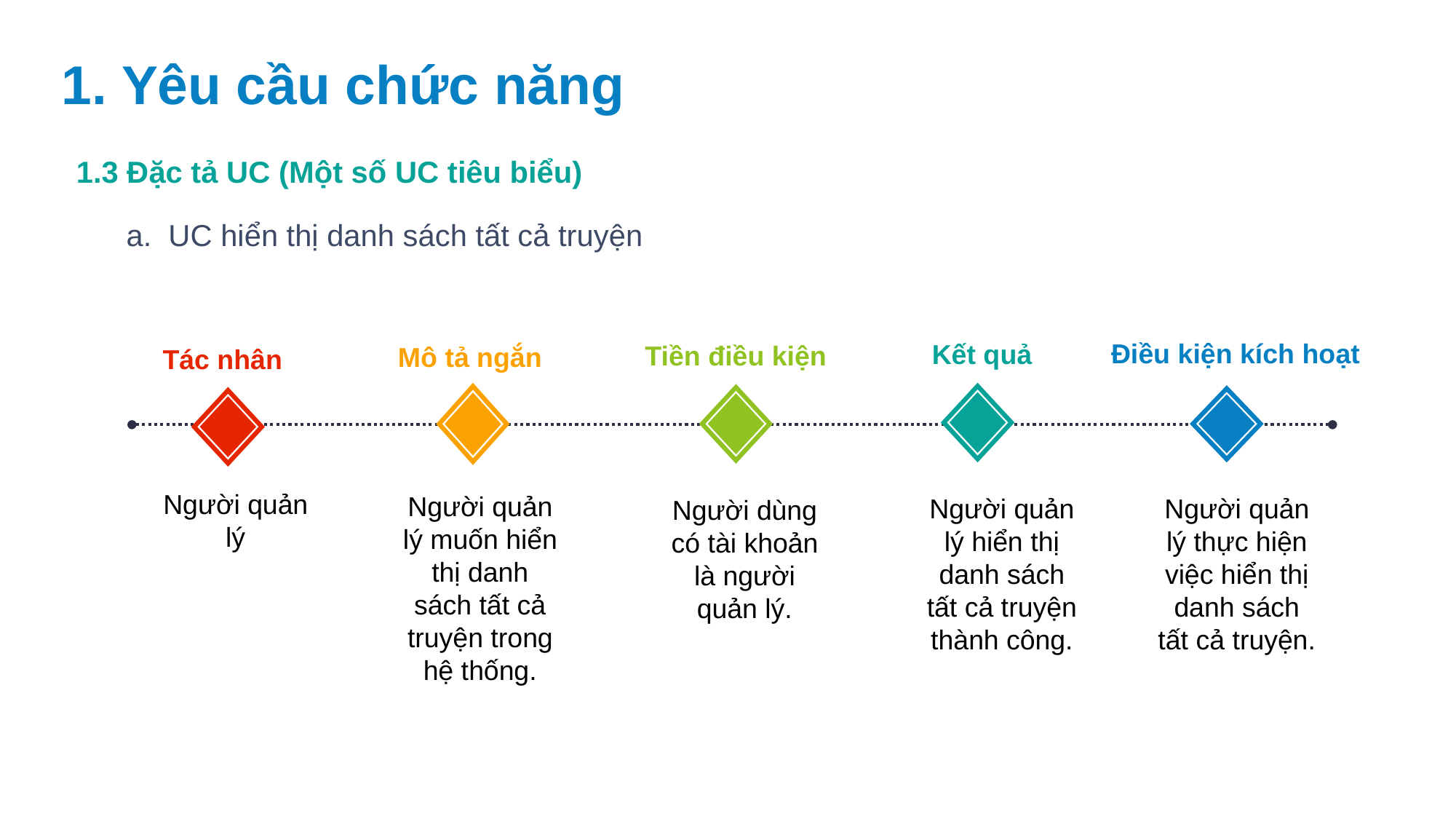

1. Yêu cầu chức năng
1.3 Đặc tả UC (Một số UC tiêu biểu)
a.  UC hiển thị danh sách tất cả truyện
Điều kiện kích hoạt
Kết quả
Mô tả ngắn
Tiền điều kiện
Tác nhân

Người quản lý
Người quản lý muốn hiển thị danh sách tất cả truyện trong hệ thống.
Người quản lý hiển thị danh sách tất cả truyện thành công.
Người quản lý thực hiện việc hiển thị danh sách tất cả truyện.
Người dùng có tài khoản là người quản lý.